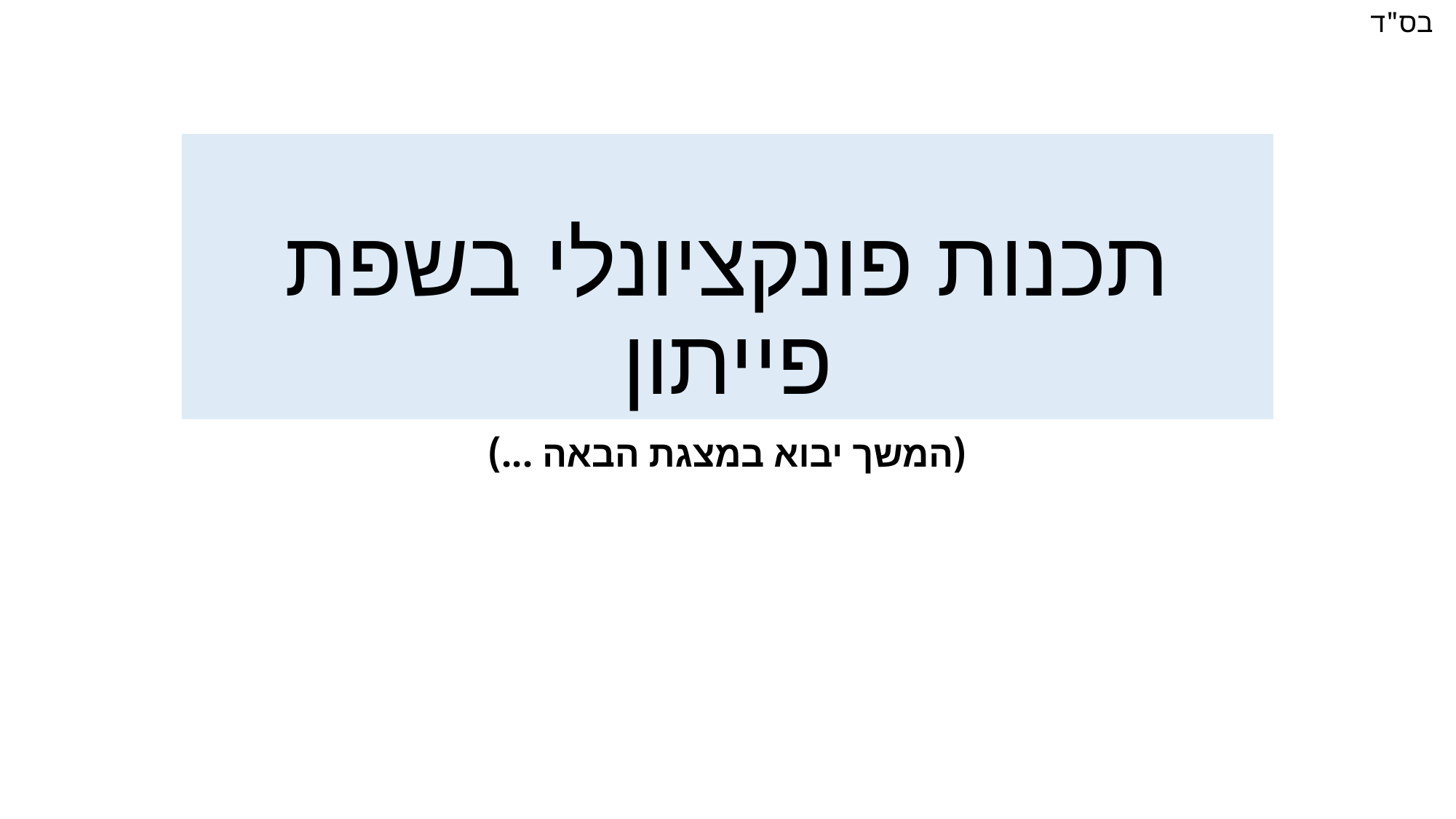

# תכנות פונקציונלי בשפת פייתון
(המשך יבוא במצגת הבאה ...)